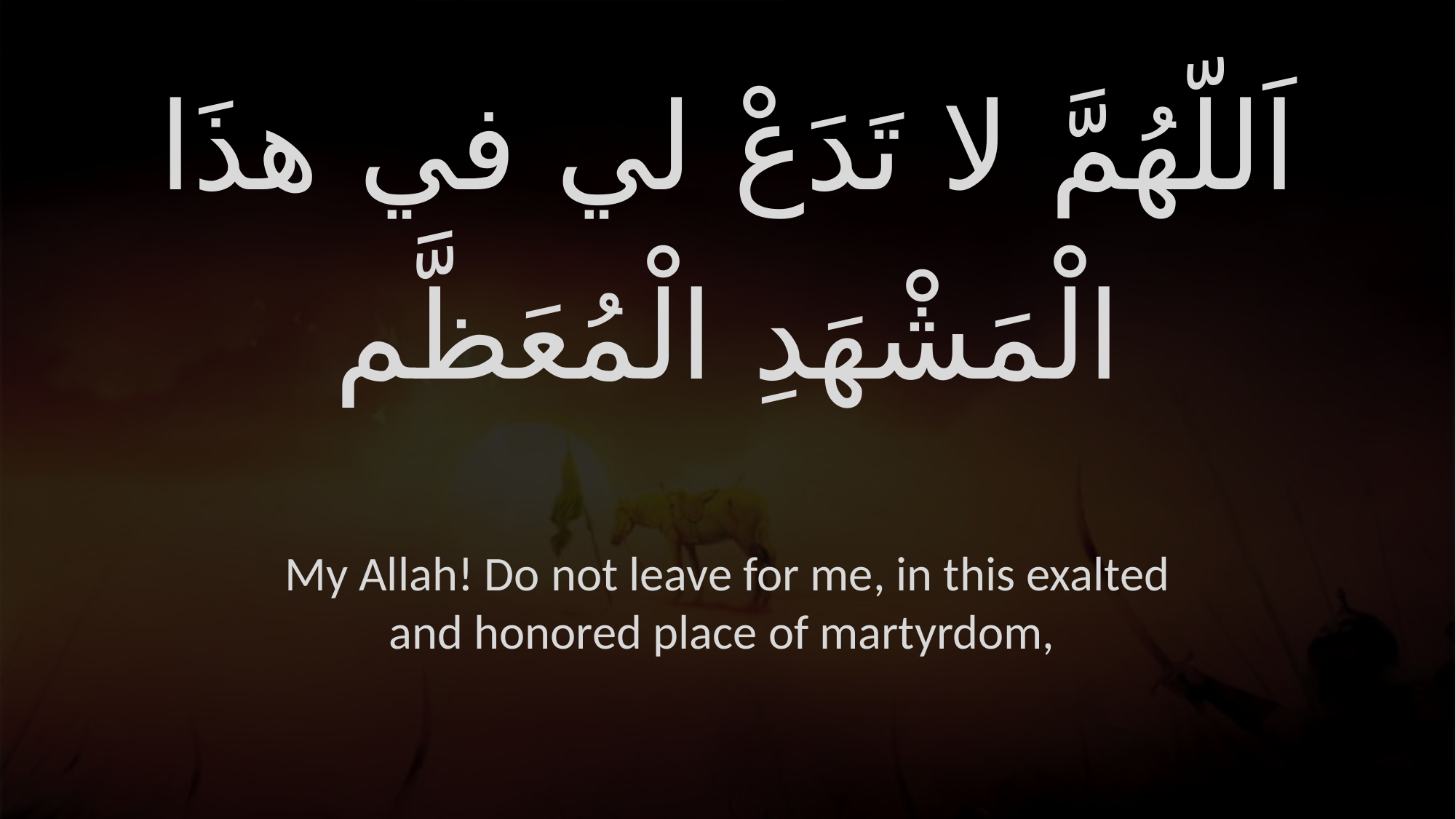

# اَللّهُمَّ لا تَدَعْ لي في هذَا الْمَشْهَدِ الْمُعَظَّم
My Allah! Do not leave for me, in this exalted and honored place of martyrdom,